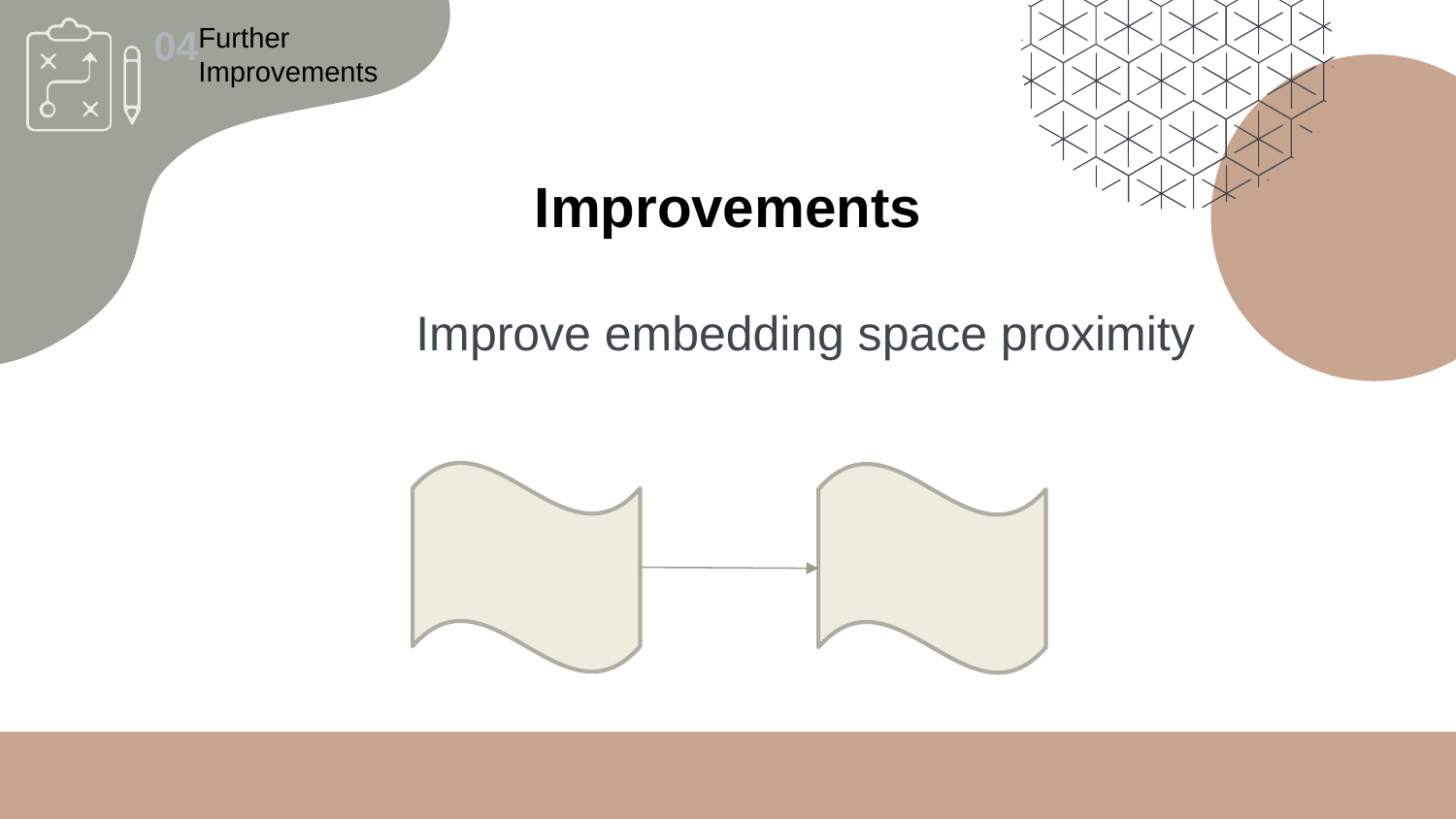

Further Improvements
04

Improvements
Improve embedding space proximity